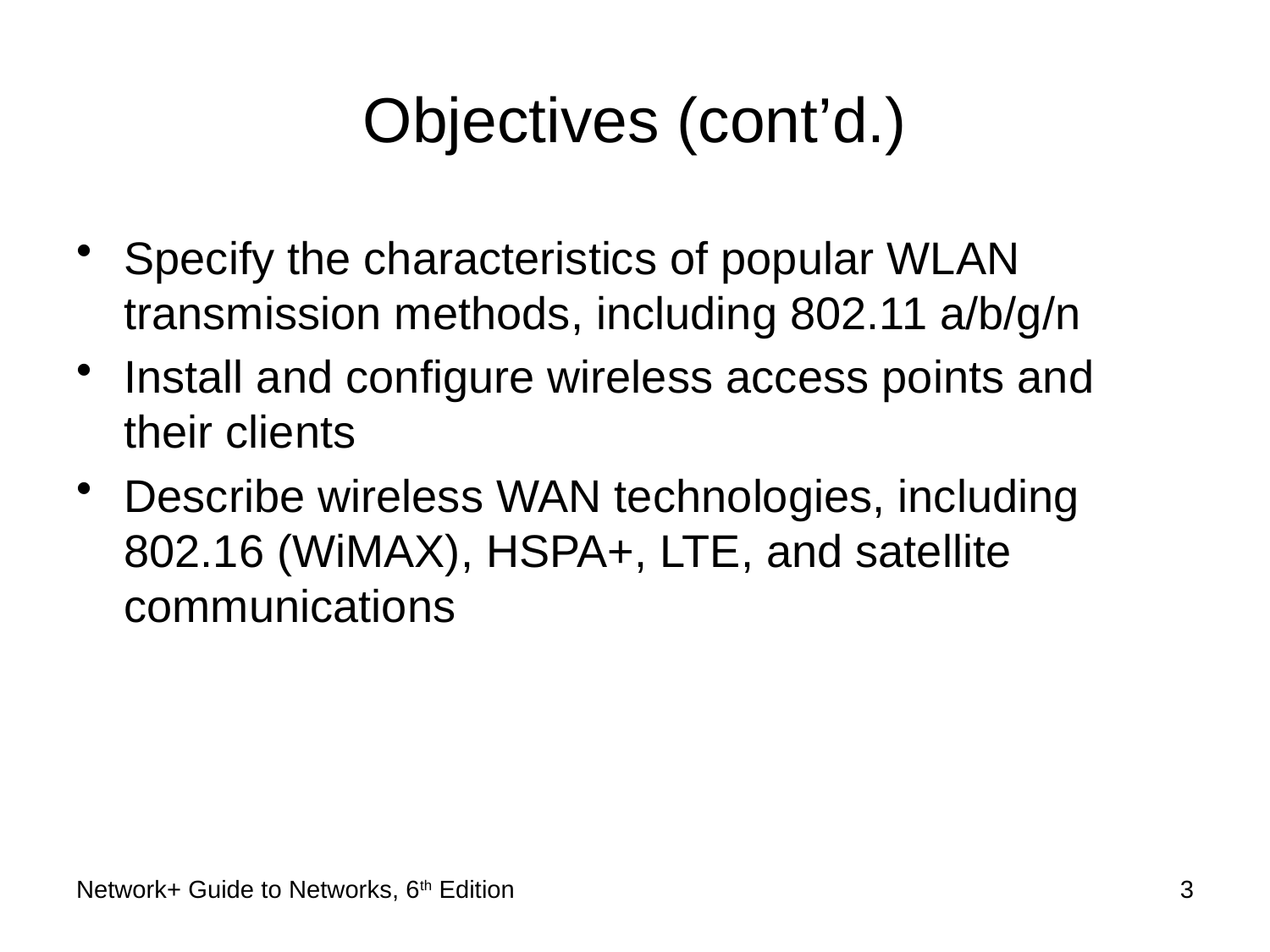

# Objectives (cont’d.)
Specify the characteristics of popular WLAN transmission methods, including 802.11 a/b/g/n
Install and configure wireless access points and their clients
Describe wireless WAN technologies, including 802.16 (WiMAX), HSPA+, LTE, and satellite communications
Network+ Guide to Networks, 6th Edition
3